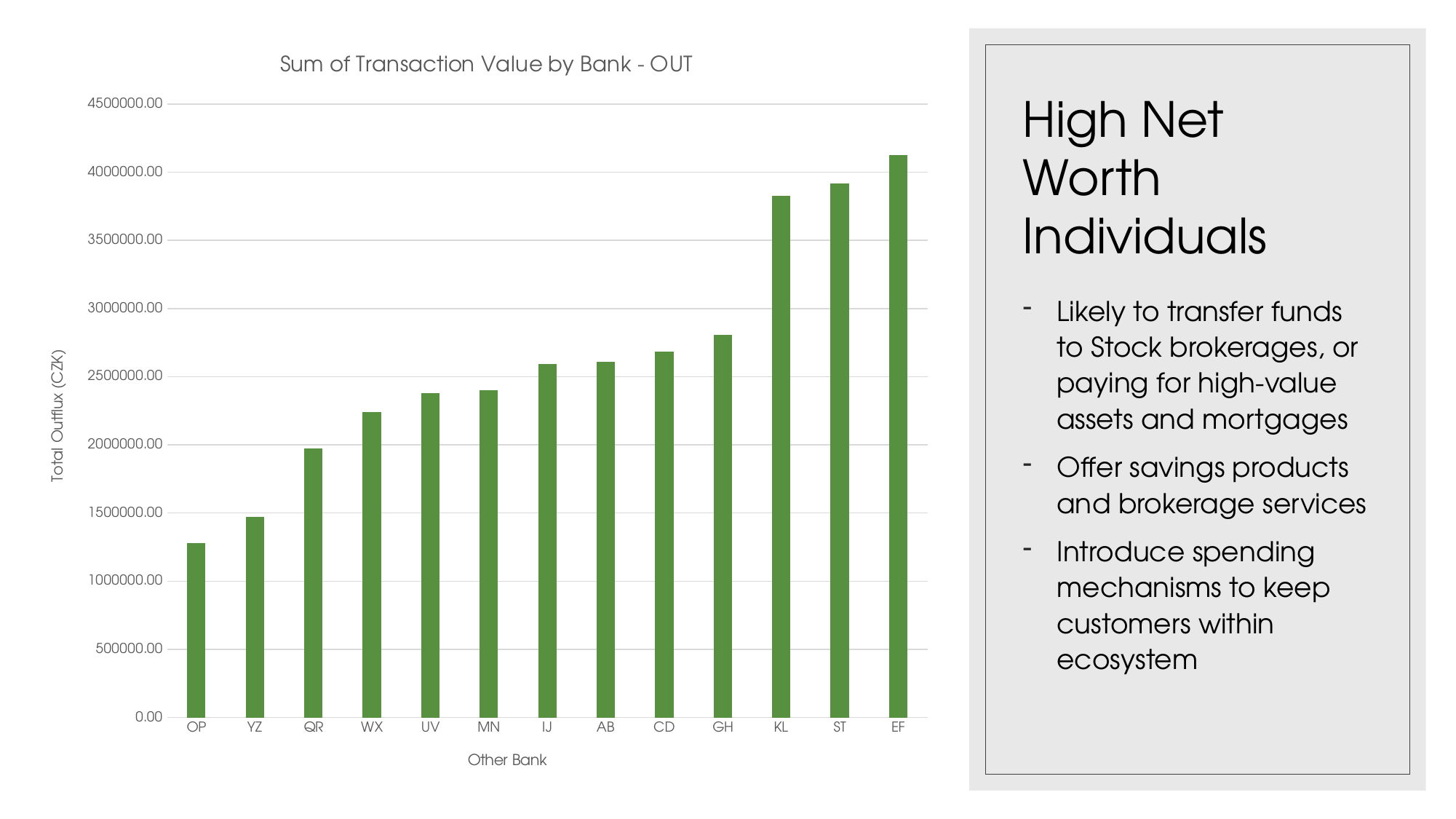

### Chart: Sum of Transaction Value by Bank - OUT

| Category |  |
|---|---|
| OP | 1278581.0 |
| YZ | 1469431.4 |
| QR | 1974204.5 |
| WX | 2239462.4 |
| UV | 2382454.0 |
| MN | 2401211.2 |
| IJ | 2592314.0 |
| AB | 2612160.0 |
| CD | 2683803.0 |
| GH | 2807837.6 |
| KL | 3827634.0 |
| ST | 3917406.8 |
| EF | 4123454.0 |
# High Net Worth Individuals
Likely to transfer funds to Stock brokerages, or paying for high-value assets and mortgages
Offer savings products and brokerage services
Introduce spending mechanisms to keep customers within ecosystem